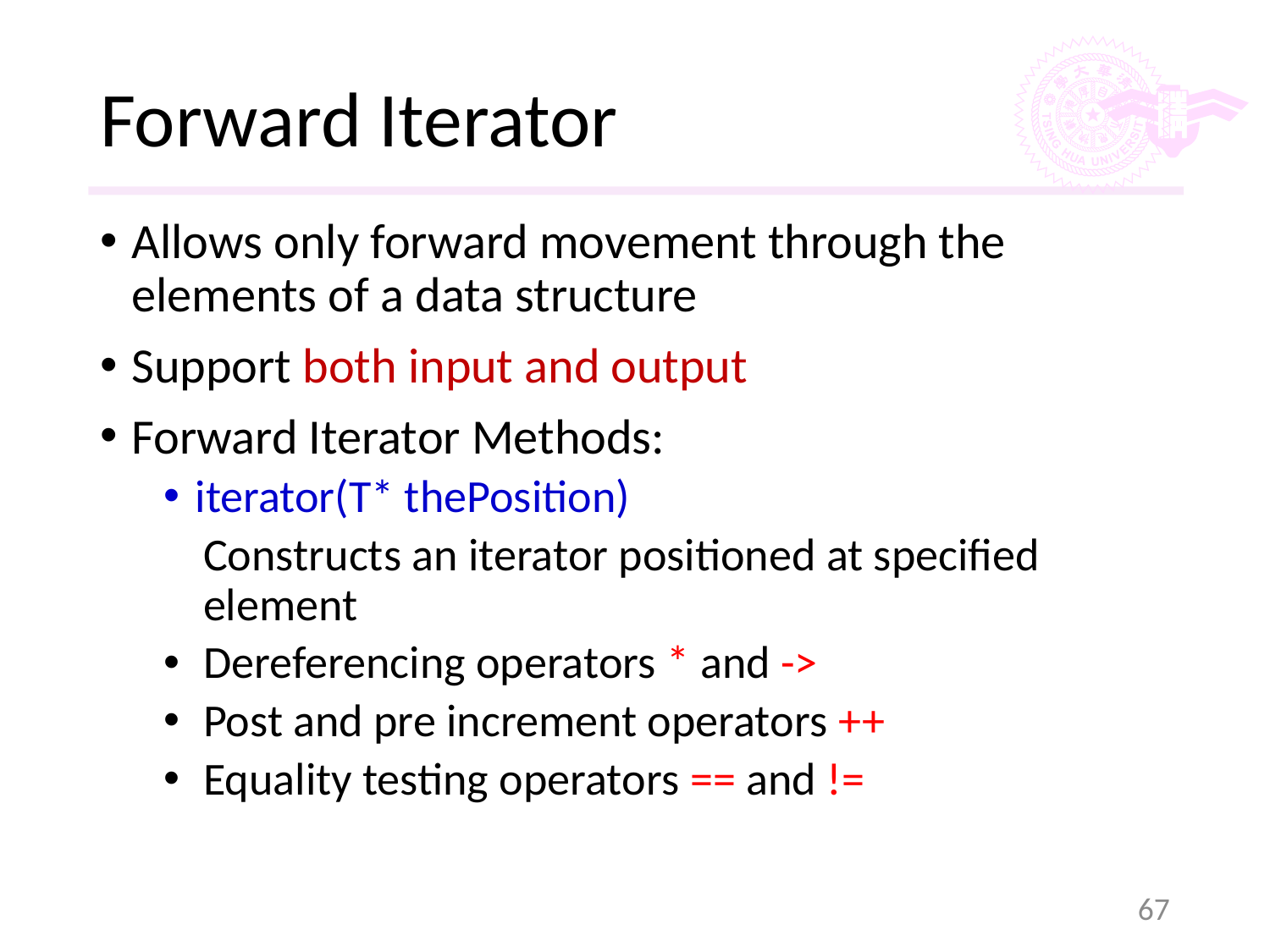

# Forward Iterator
Allows only forward movement through the elements of a data structure
Support both input and output
Forward Iterator Methods:
iterator(T* thePosition)
	Constructs an iterator positioned at specified element
Dereferencing operators * and ->
Post and pre increment operators ++
Equality testing operators == and !=

67